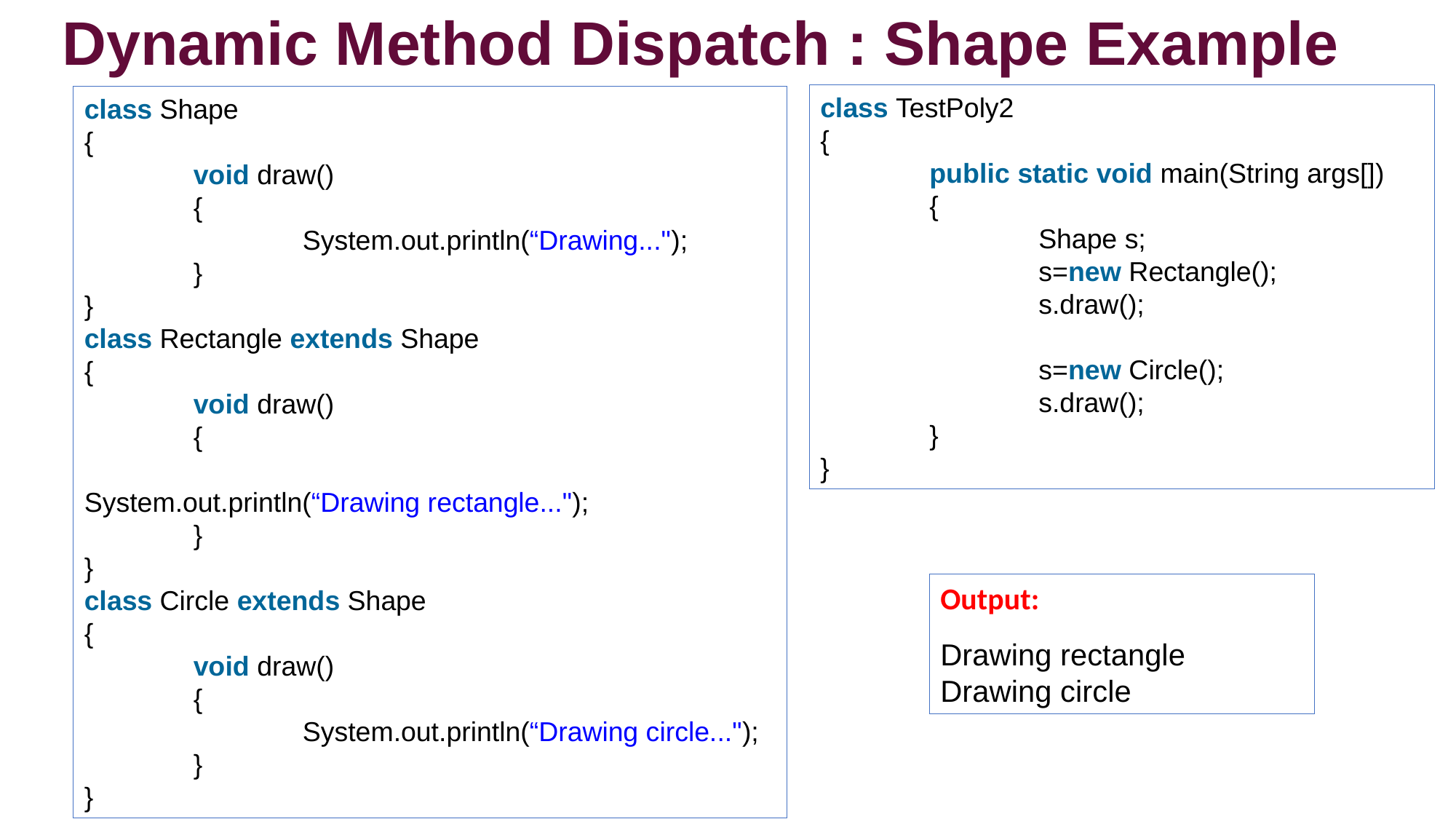

# Dynamic Method Dispatch : Shape Example
class TestPoly2
{
	public static void main(String args[])
	{
		Shape s;
		s=new Rectangle();
		s.draw();

		s=new Circle();
		s.draw();
	}
}
class Shape
{
	void draw()
	{
		System.out.println(“Drawing...");
	}
}
class Rectangle extends Shape
{
	void draw()
	{
		System.out.println(“Drawing rectangle...");
	}
}
class Circle extends Shape
{
	void draw()
	{
		System.out.println(“Drawing circle...");
	}
}
Output:

Drawing rectangle
Drawing circle